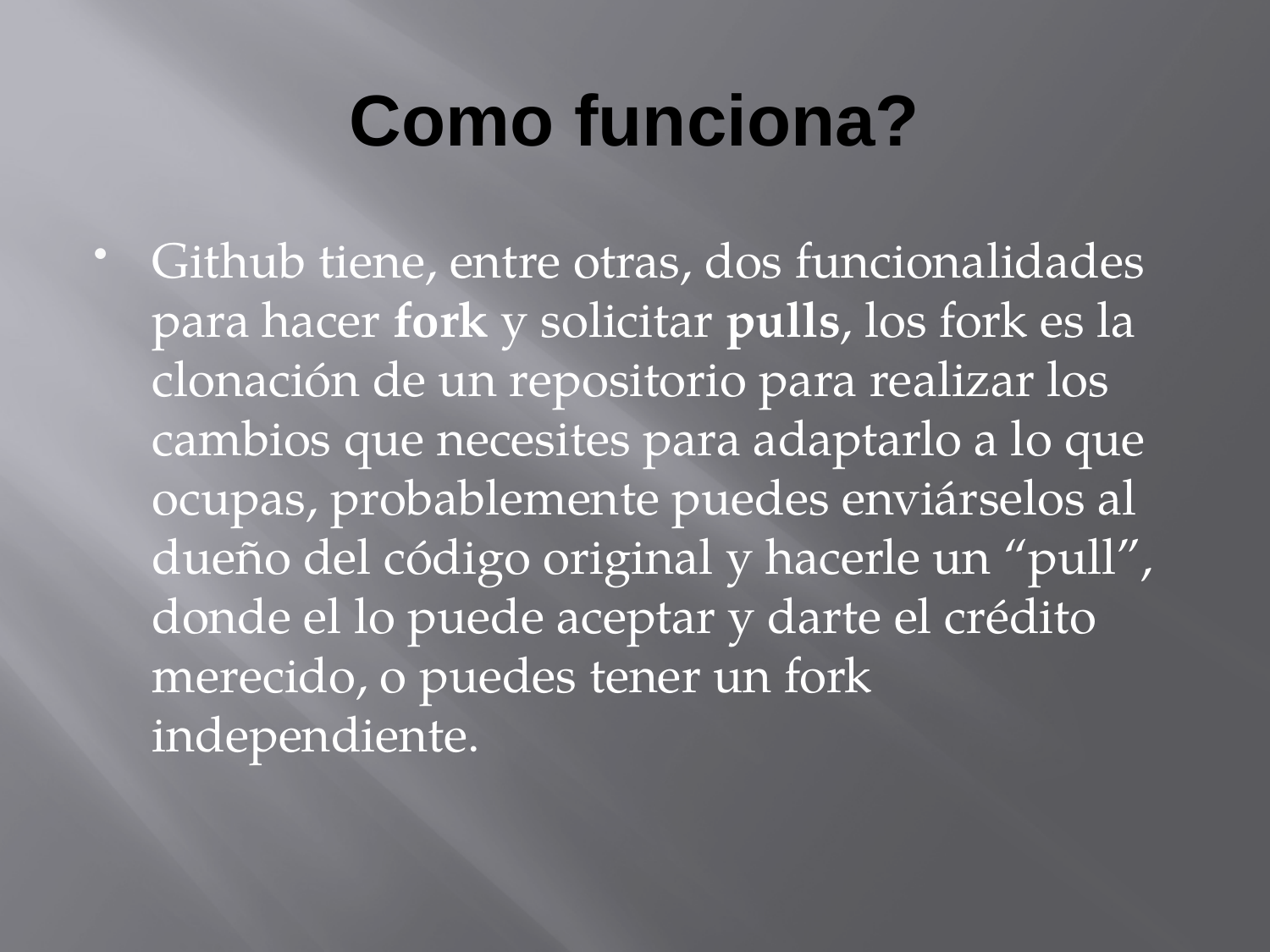

# Como funciona?
Github tiene, entre otras, dos funcionalidades para hacer fork y solicitar pulls, los fork es la clonación de un repositorio para realizar los cambios que necesites para adaptarlo a lo que ocupas, probablemente puedes enviárselos al dueño del código original y hacerle un “pull”, donde el lo puede aceptar y darte el crédito merecido, o puedes tener un fork independiente.